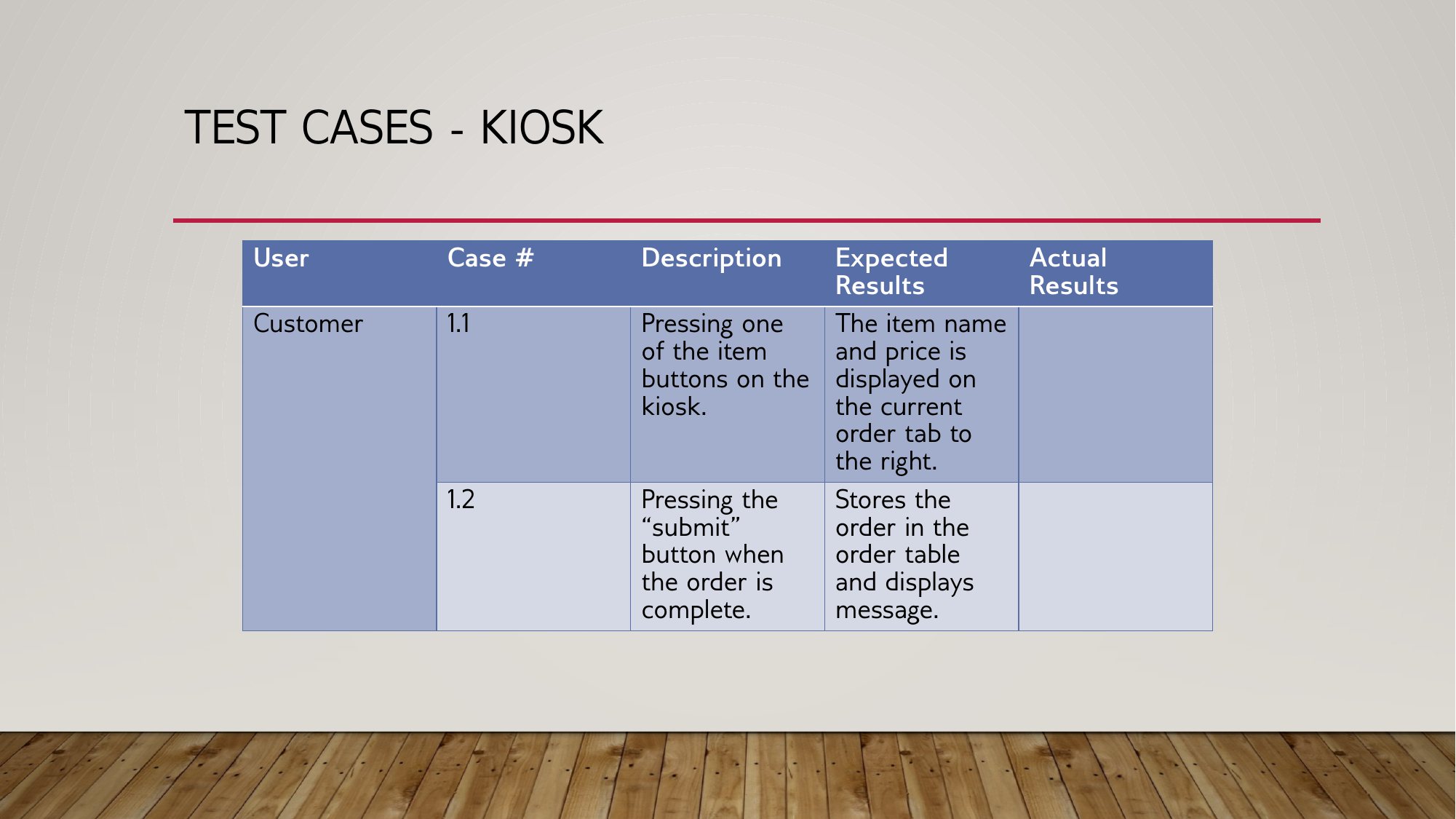

# Test Cases - Kiosk
| User | Case # | Description | Expected Results | Actual Results |
| --- | --- | --- | --- | --- |
| Customer | 1.1 | Pressing one of the item buttons on the kiosk. | The item name and price is displayed on the current order tab to the right. |  |
|  | 1.2 | Pressing the “submit” button when the order is complete. | Stores the order in the order table and displays message. |  |